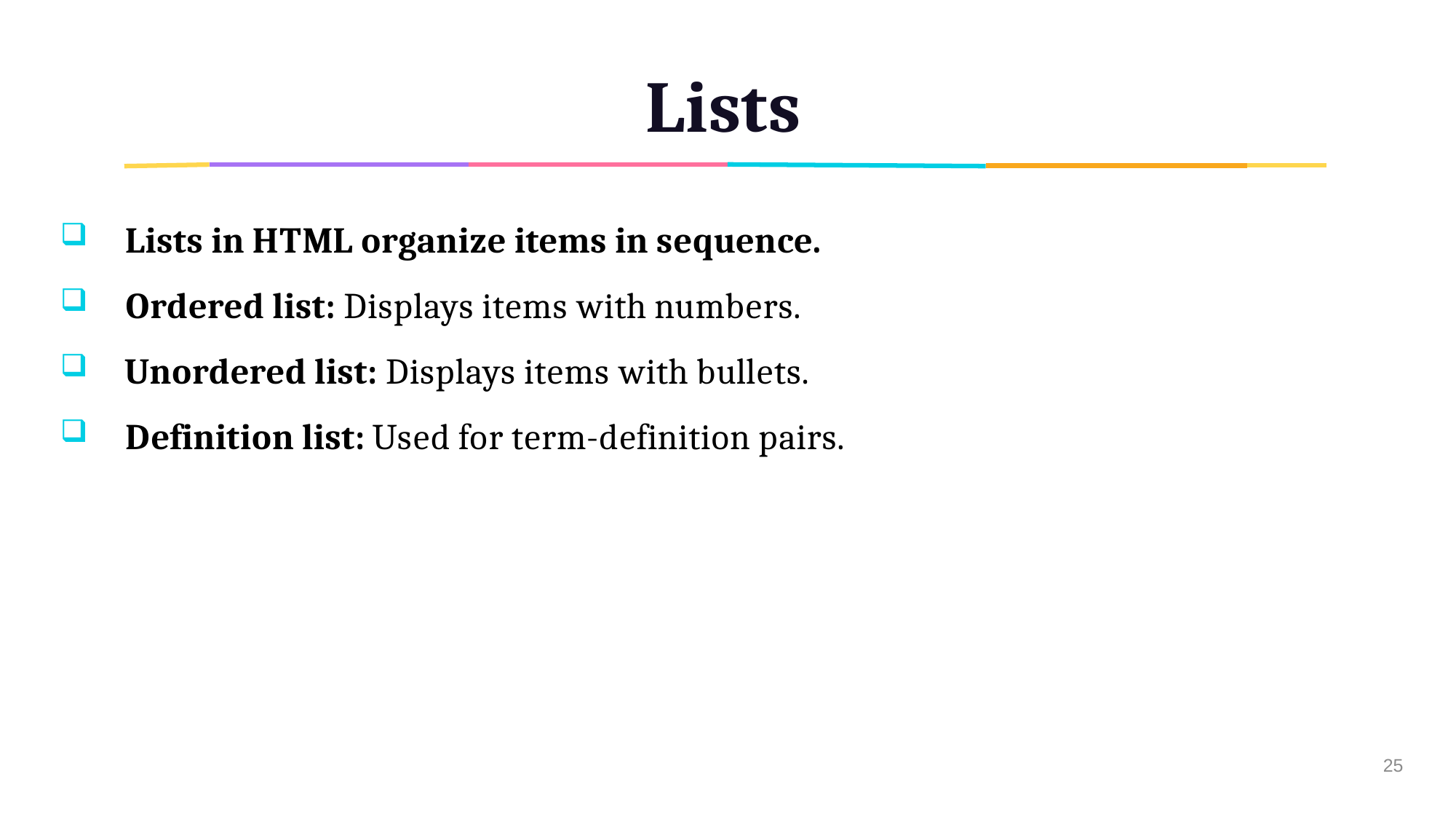

# Lists
Lists in HTML organize items in sequence.
Ordered list: Displays items with numbers.
Unordered list: Displays items with bullets.
Definition list: Used for term-definition pairs.
25